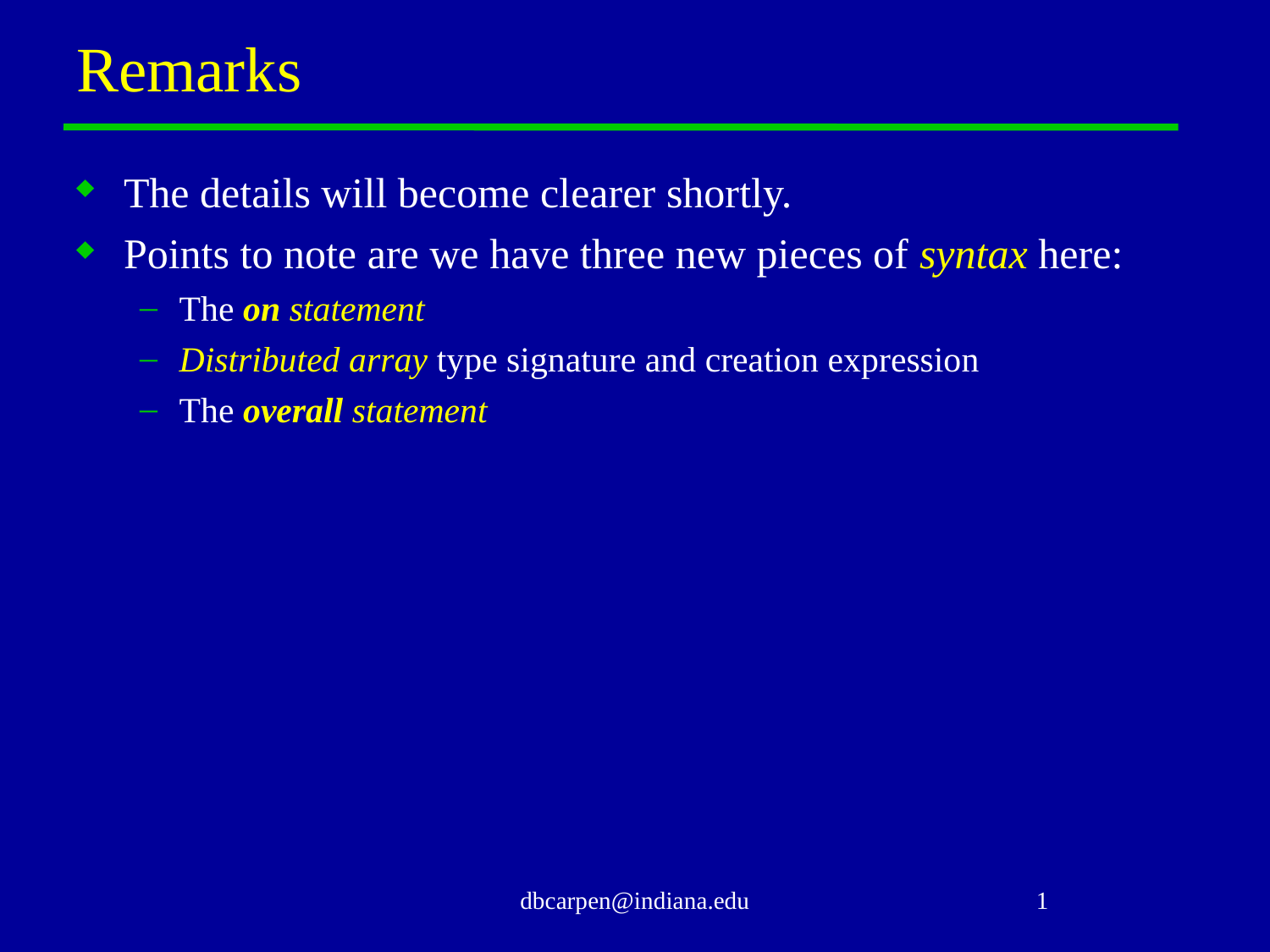

# Remarks
The details will become clearer shortly.
Points to note are we have three new pieces of syntax here:
The on statement
Distributed array type signature and creation expression
The overall statement